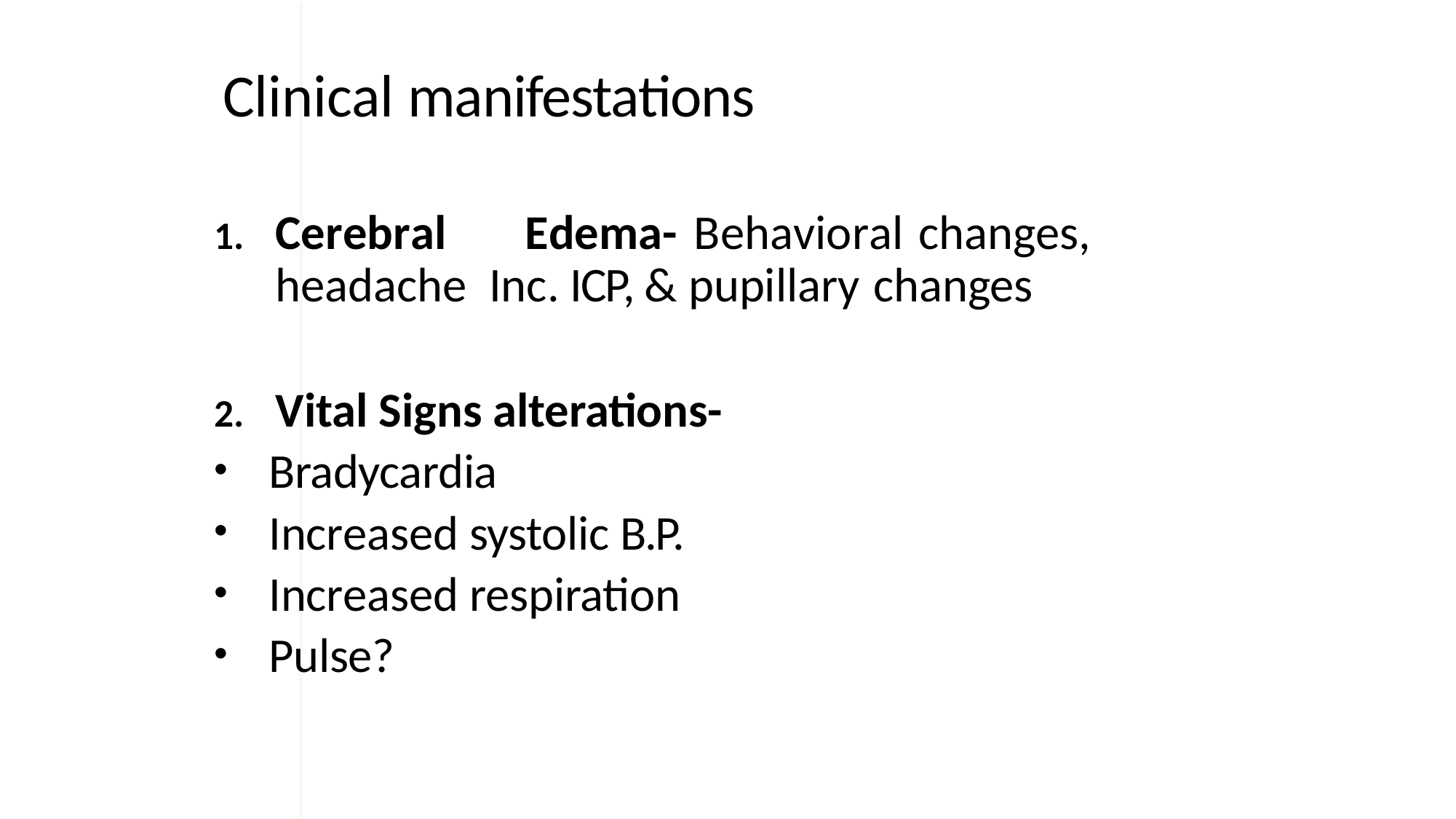

# Clinical manifestations
Cerebral	Edema-	Behavioral	changes,	headache  Inc. ICP, & pupillary changes

Vital Signs alterations-
Bradycardia
Increased systolic B.P.
Increased respiration
Pulse?